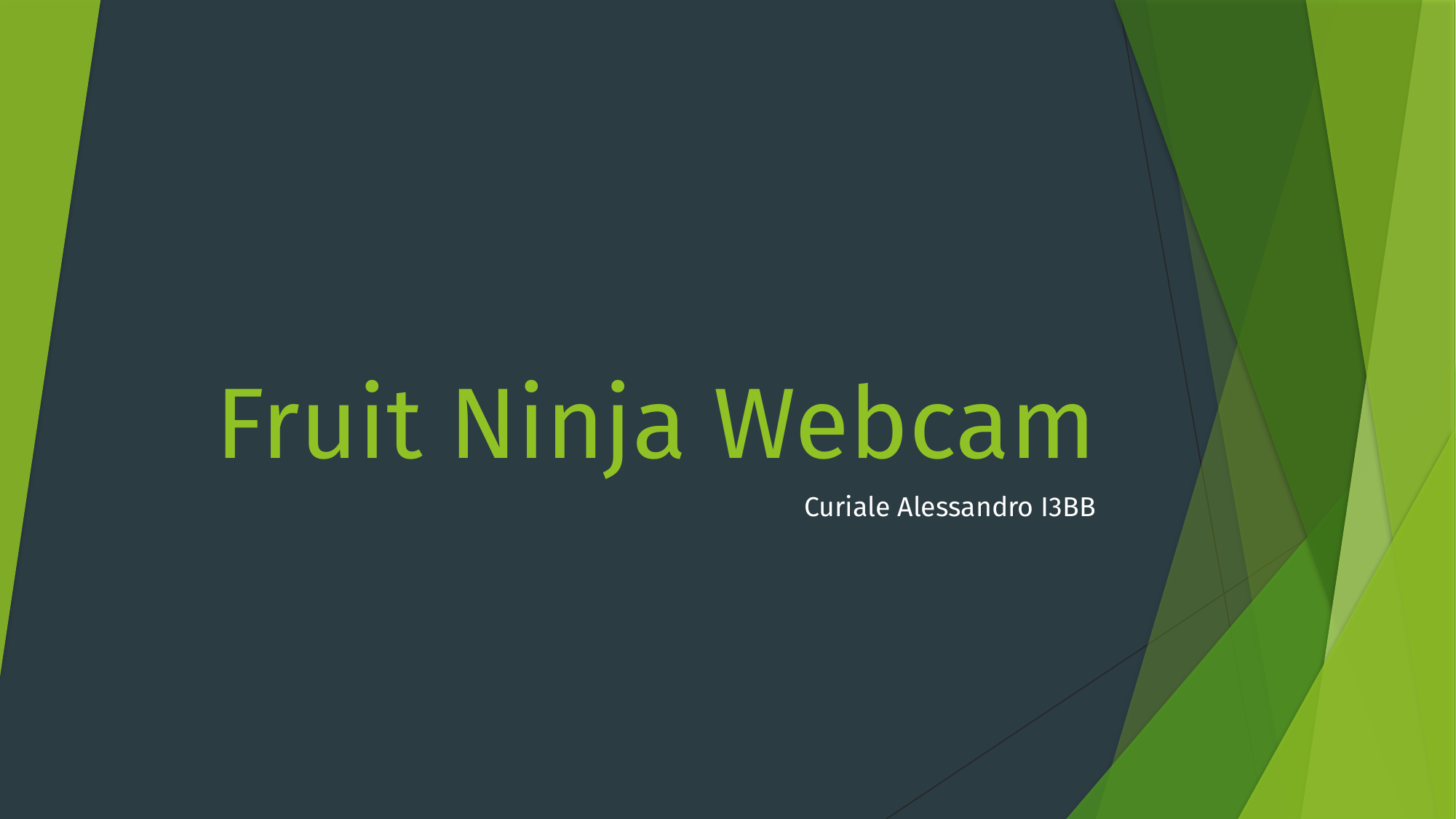

# Fruit Ninja Webcam
Curiale Alessandro I3BB